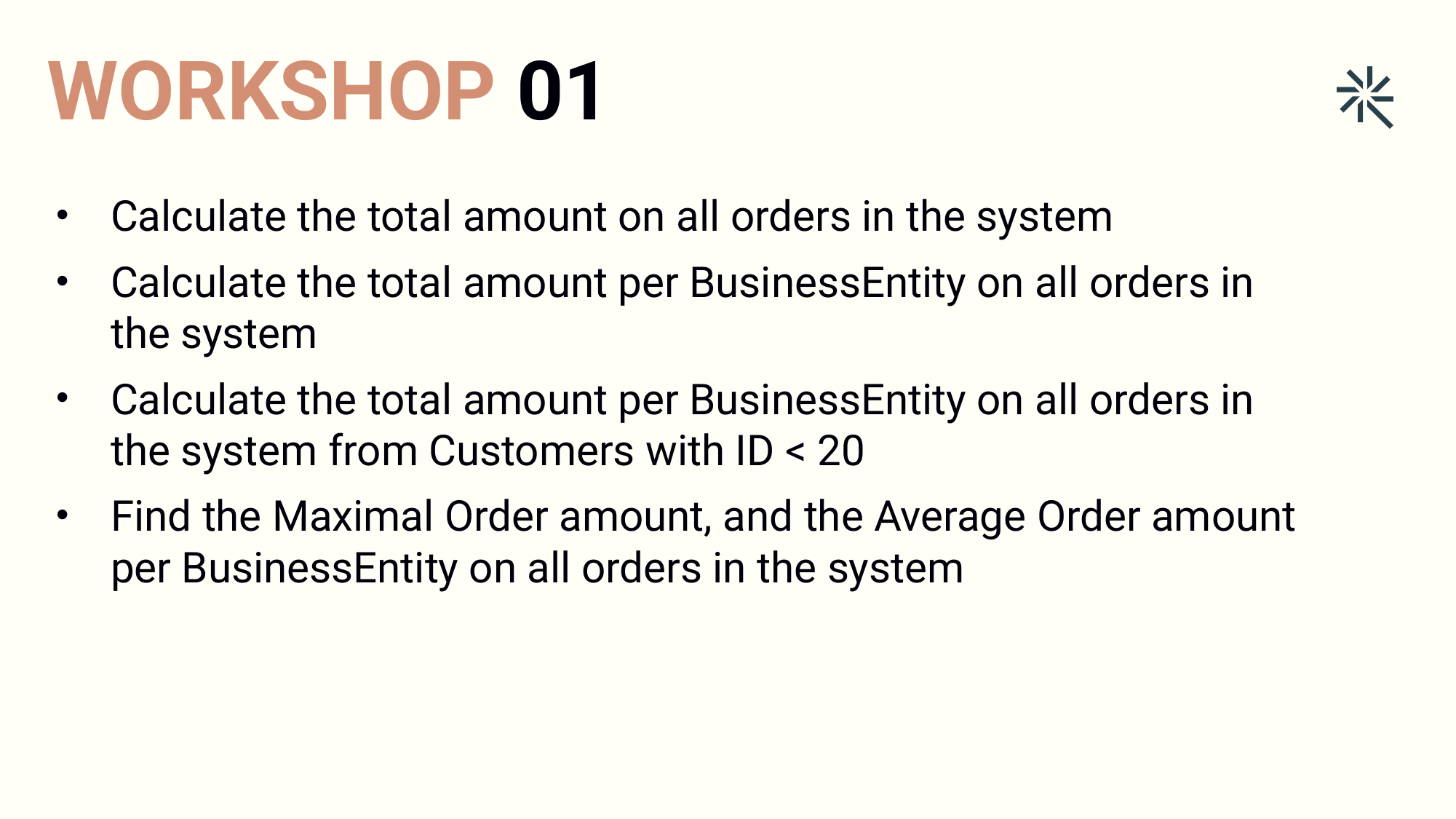

WORKSHOP 01

Calculate the total amount on all orders in the system
Calculate the total amount per BusinessEntity on all orders in the system
Calculate the total amount per BusinessEntity on all orders in the system from Customers with ID < 20
Find the Maximal Order amount, and the Average Order amount per BusinessEntity on all orders in the system